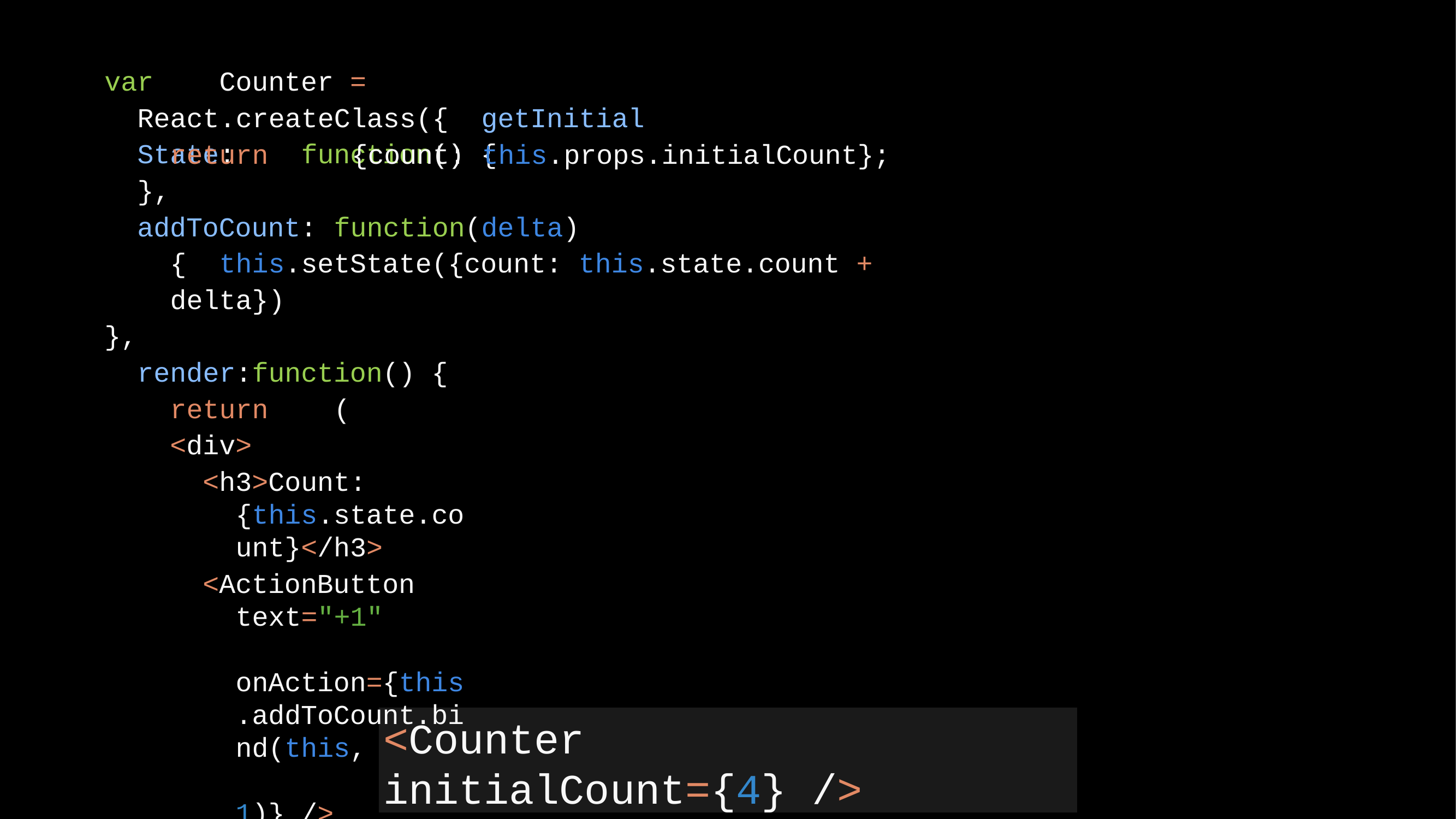

# var	Counter =	React.createClass({  getInitialState:	function() {
return	{count: this.props.initialCount};
},
addToCount:	function(delta) {  this.setState({count: this.state.count +	delta})
},
render:	function() {  return	(
<div>
<h3>Count: {this.state.count}</h3>
<ActionButton text="+1"	onAction={this.addToCount.bind(this,	1)} />
<ActionButton text="-1"	onAction={this.addToCount.bind(this,	-1)} />
</div>
);
}
});
<Counter initialCount={4} />